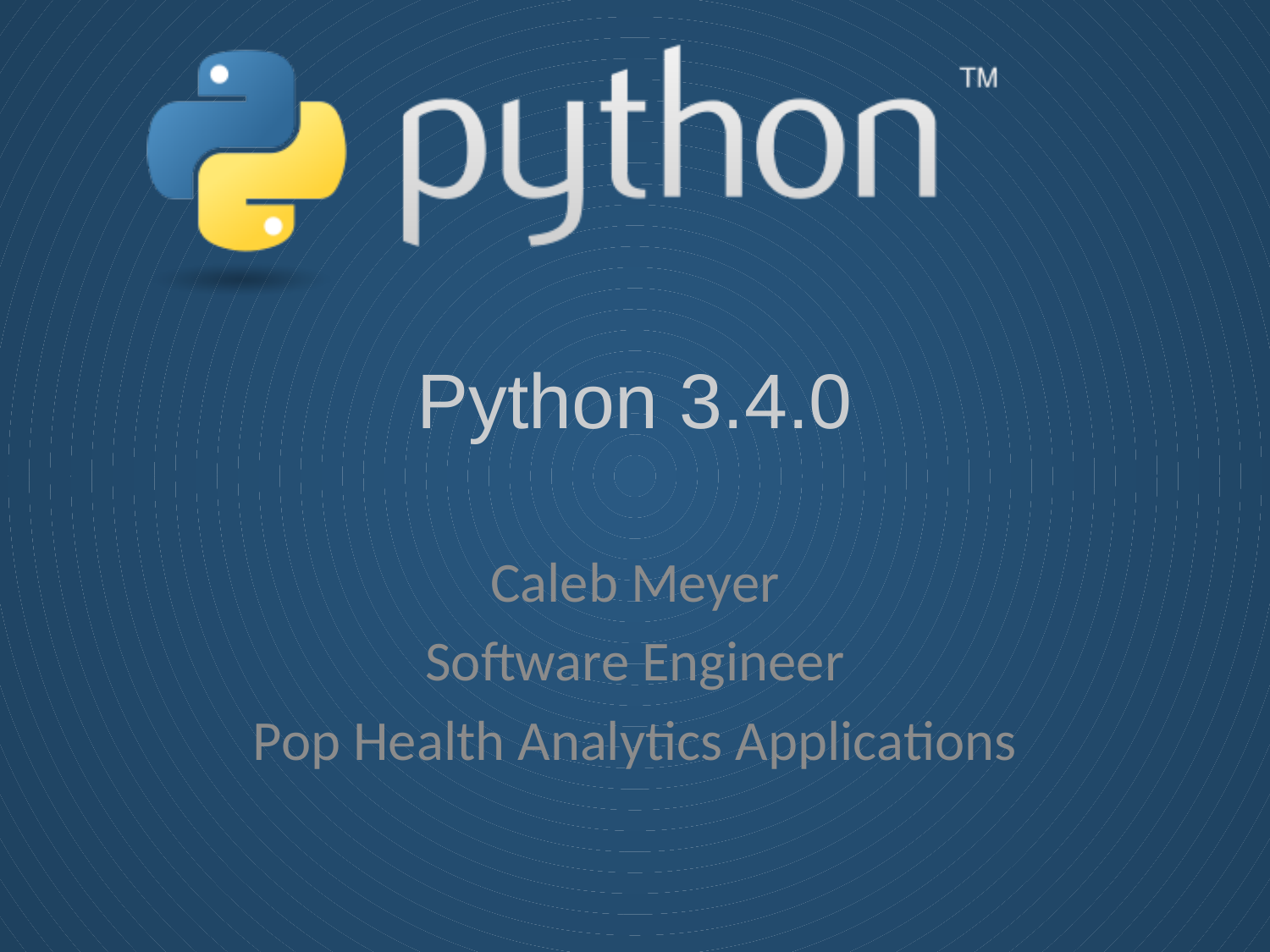

# Python 3.4.0
Caleb Meyer
Software Engineer
Pop Health Analytics Applications